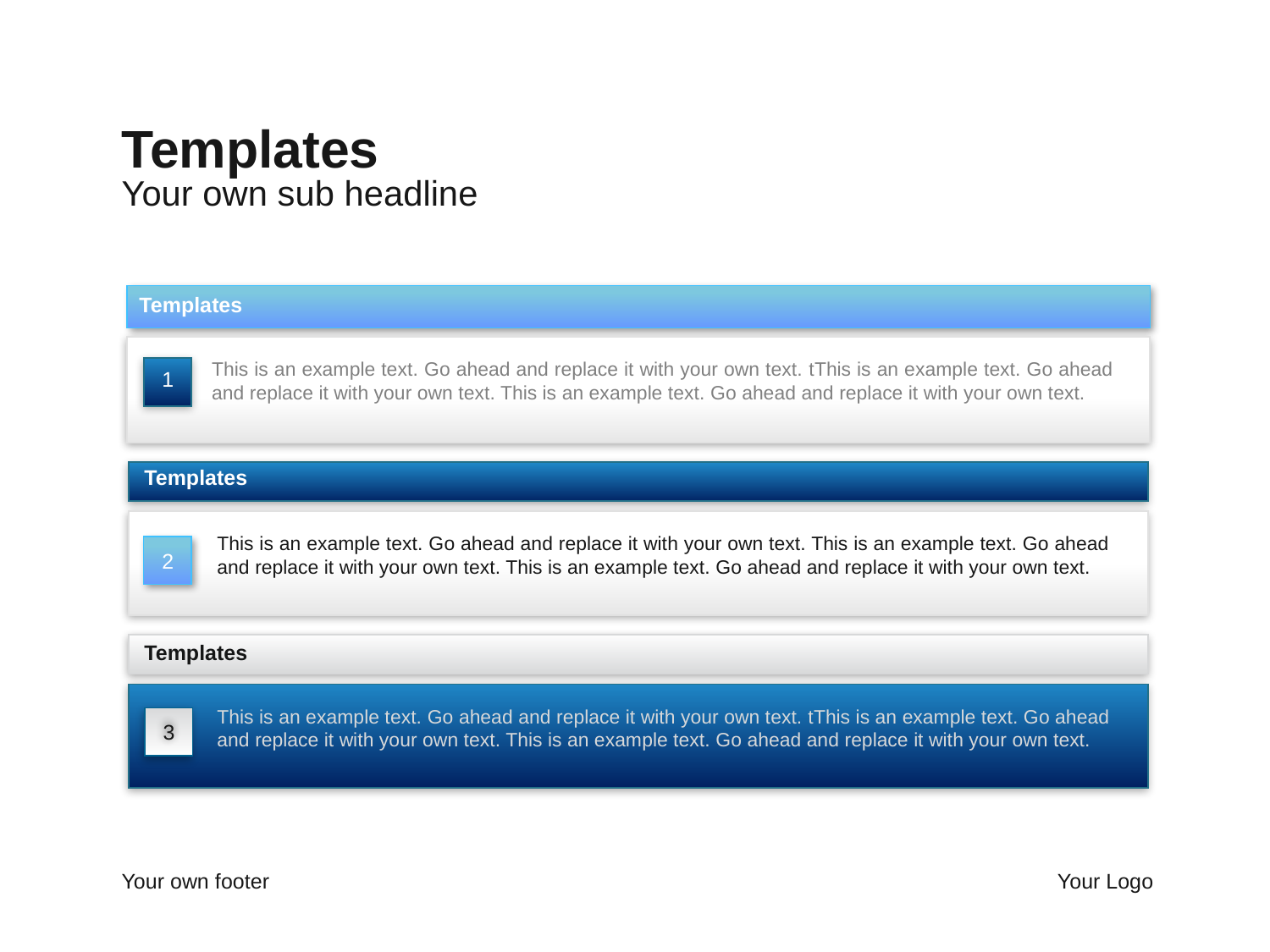

Templates
Your own sub headline

Templates

This is an example text. Go ahead and replace it with your own text. tThis is an example text. Go ahead and replace it with your own text. This is an example text. Go ahead and replace it with your own text.

1

Templates

This is an example text. Go ahead and replace it with your own text. This is an example text. Go ahead and replace it with your own text. This is an example text. Go ahead and replace it with your own text.

2

Templates

This is an example text. Go ahead and replace it with your own text. tThis is an example text. Go ahead and replace it with your own text. This is an example text. Go ahead and replace it with your own text.

3
Your own footer
Your Logo